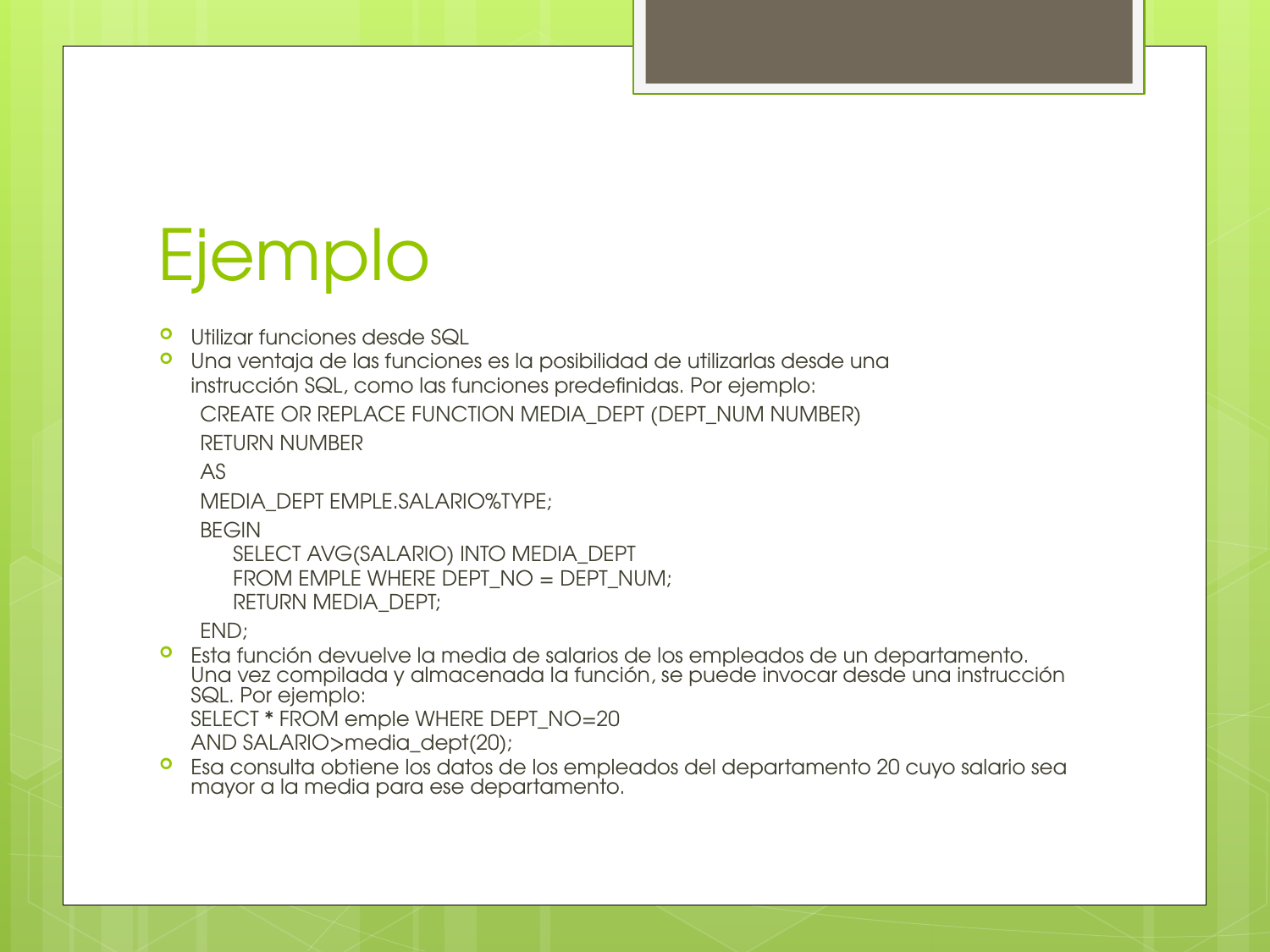

# Ejemplo
Utilizar funciones desde SQL
Una ventaja de las funciones es la posibilidad de utilizarlas desde una
	instrucción SQL, como las funciones predefinidas. Por ejemplo:
	CREATE OR REPLACE FUNCTION MEDIA_DEPT (DEPT_NUM NUMBER)
		RETURN NUMBER
	AS
		MEDIA_DEPT EMPLE.SALARIO%TYPE;
	BEGIN
		SELECT AVG(SALARIO) INTO MEDIA_DEPT
		FROM EMPLE WHERE DEPT_NO = DEPT_NUM;
		RETURN MEDIA_DEPT;
	END;
Esta función devuelve la media de salarios de los empleados de un departamento. Una vez compilada y almacenada la función, se puede invocar desde una instrucción SQL. Por ejemplo:
	SELECT * FROM emple WHERE DEPT_NO=20
	AND SALARIO>media_dept(20);
Esa consulta obtiene los datos de los empleados del departamento 20 cuyo salario sea mayor a la media para ese departamento.